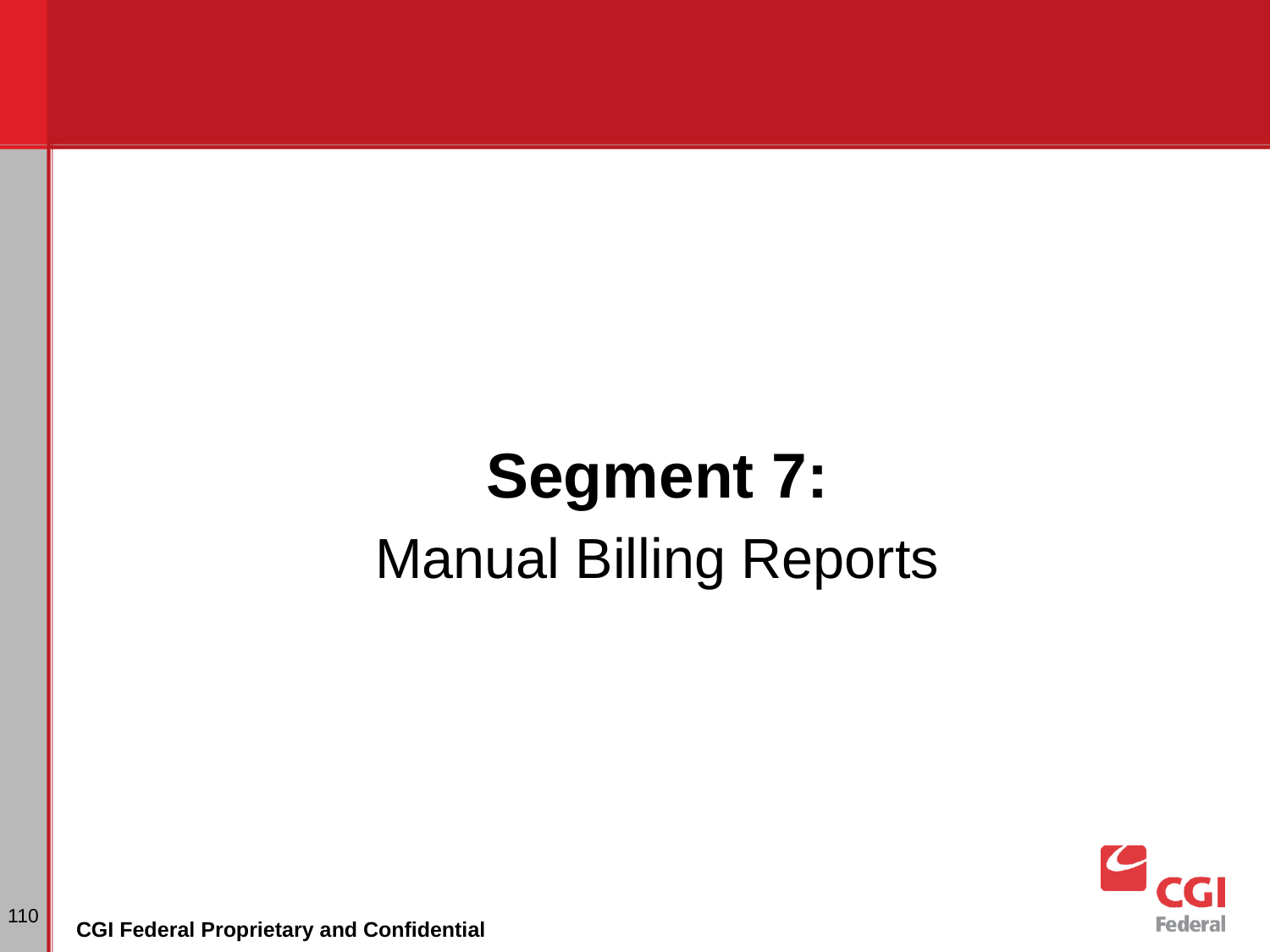

Segment 7:
Manual Billing Reports
110
CGI Federal Proprietary and Confidential